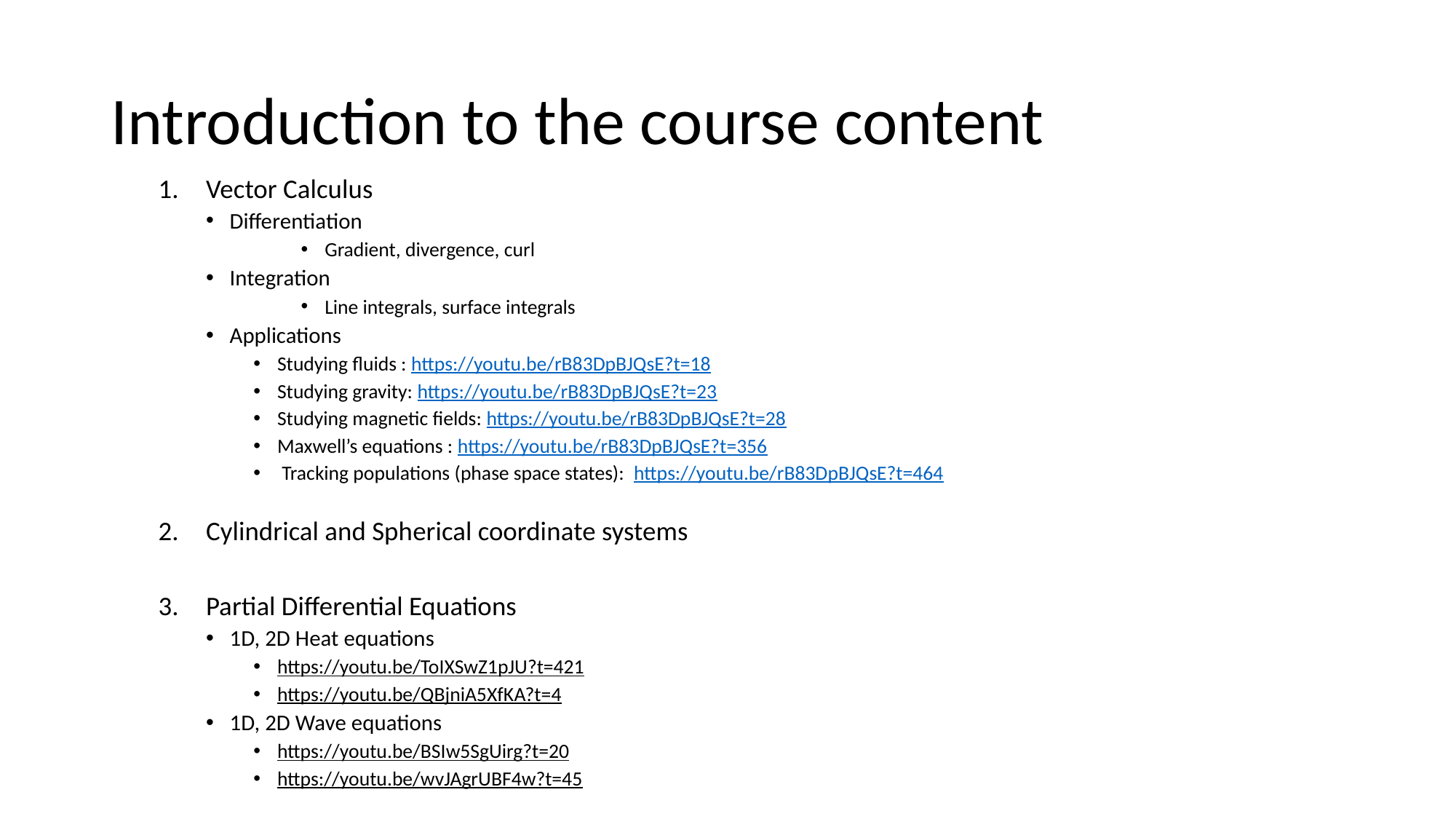

# Introduction to the course content
Vector Calculus
Differentiation
Gradient, divergence, curl
Integration
Line integrals, surface integrals
Applications
Studying fluids : https://youtu.be/rB83DpBJQsE?t=18
Studying gravity: https://youtu.be/rB83DpBJQsE?t=23
Studying magnetic fields: https://youtu.be/rB83DpBJQsE?t=28
Maxwell’s equations : https://youtu.be/rB83DpBJQsE?t=356
 Tracking populations (phase space states):  https://youtu.be/rB83DpBJQsE?t=464

Cylindrical and Spherical coordinate systems

Partial Differential Equations
1D, 2D Heat equations
https://youtu.be/ToIXSwZ1pJU?t=421
https://youtu.be/QBjniA5XfKA?t=4
1D, 2D Wave equations
https://youtu.be/BSIw5SgUirg?t=20
https://youtu.be/wvJAgrUBF4w?t=45